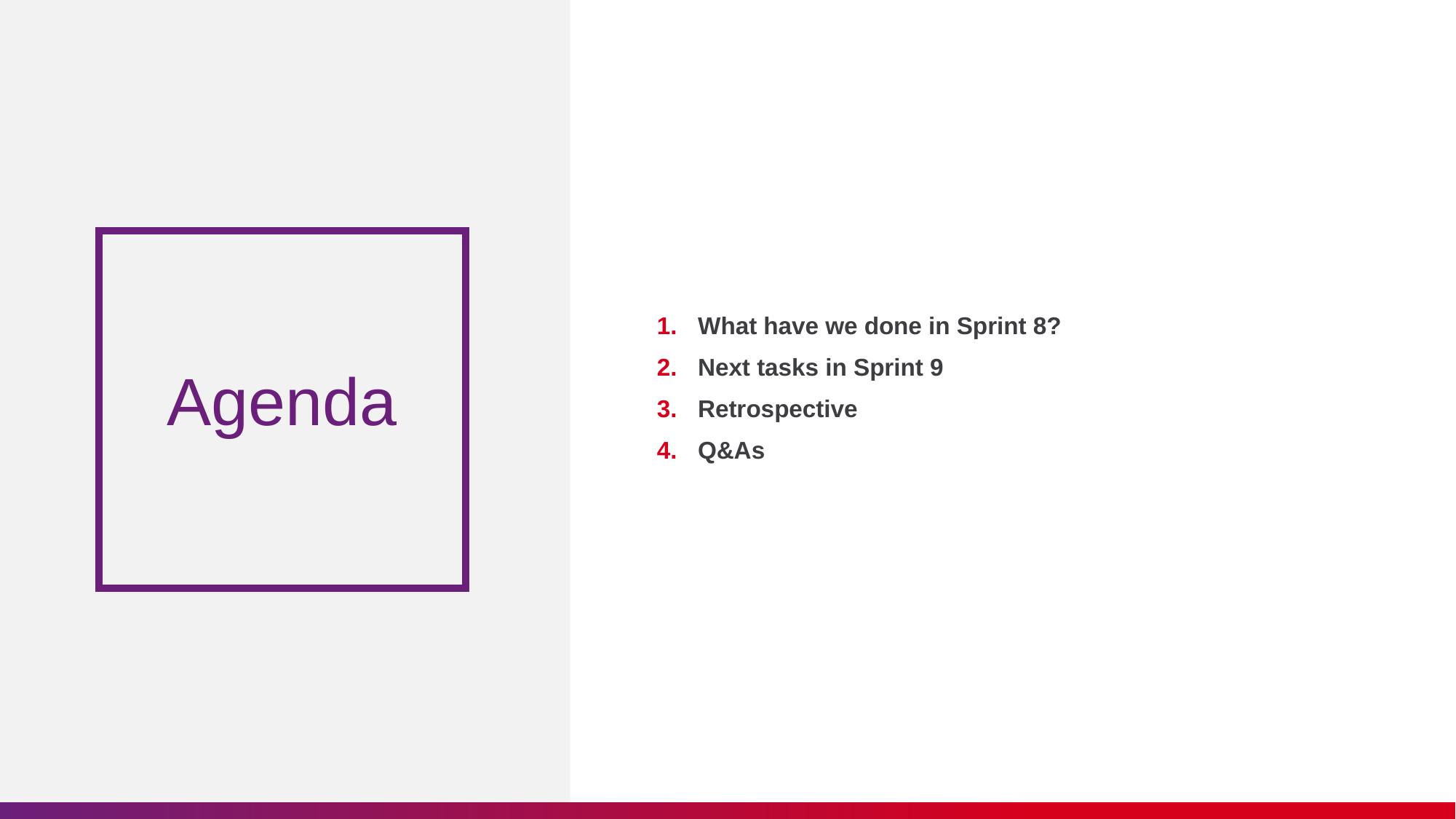

What have we done in Sprint 8?
Next tasks in Sprint 9
Retrospective
Q&As